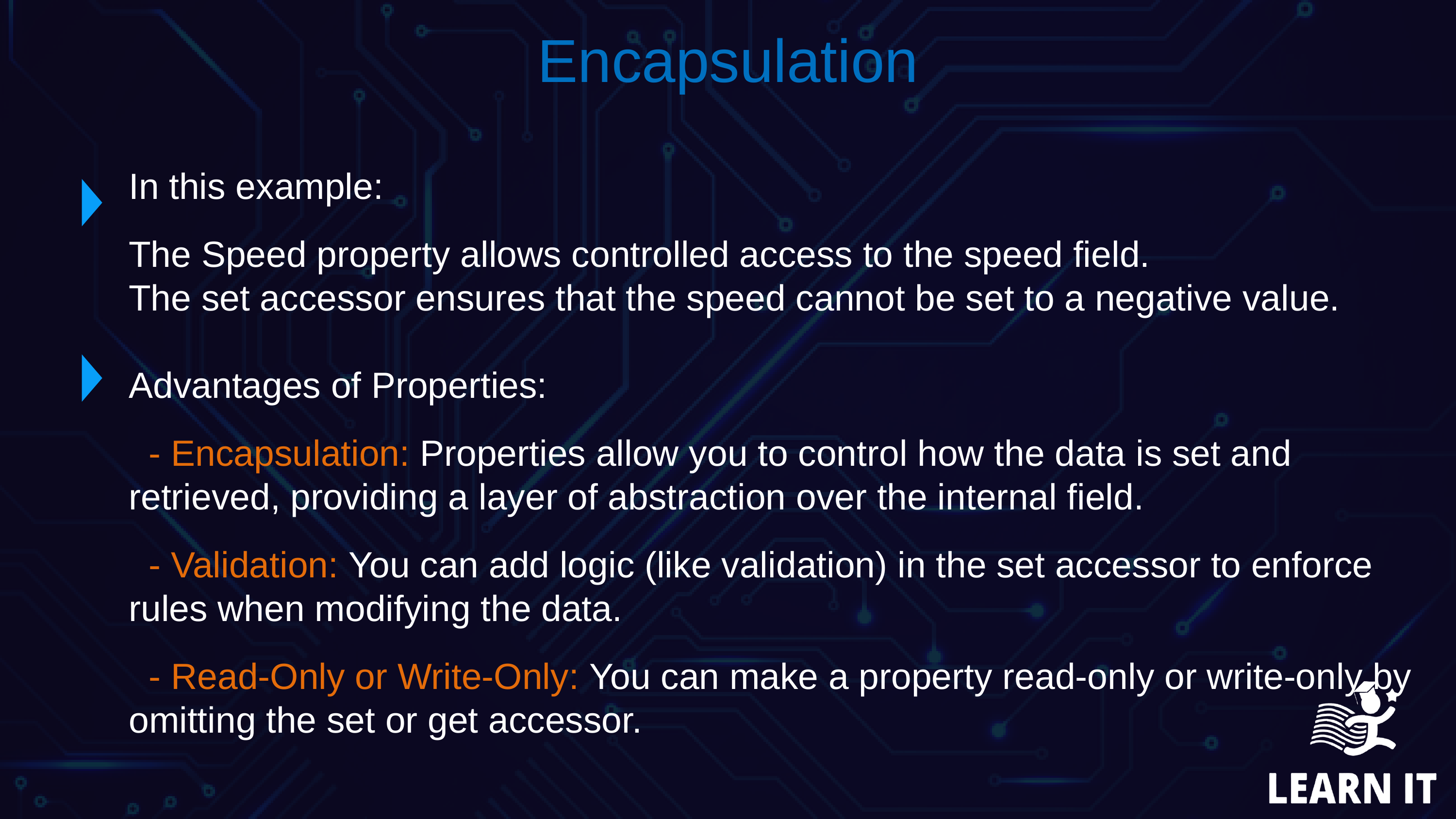

Encapsulation
In this example:

The Speed property allows controlled access to the speed field.
The set accessor ensures that the speed cannot be set to a negative value.

Advantages of Properties:

  - Encapsulation: Properties allow you to control how the data is set and retrieved, providing a layer of abstraction over the internal field.

  - Validation: You can add logic (like validation) in the set accessor to enforce rules when modifying the data.

  - Read-Only or Write-Only: You can make a property read-only or write-only by omitting the set or get accessor.